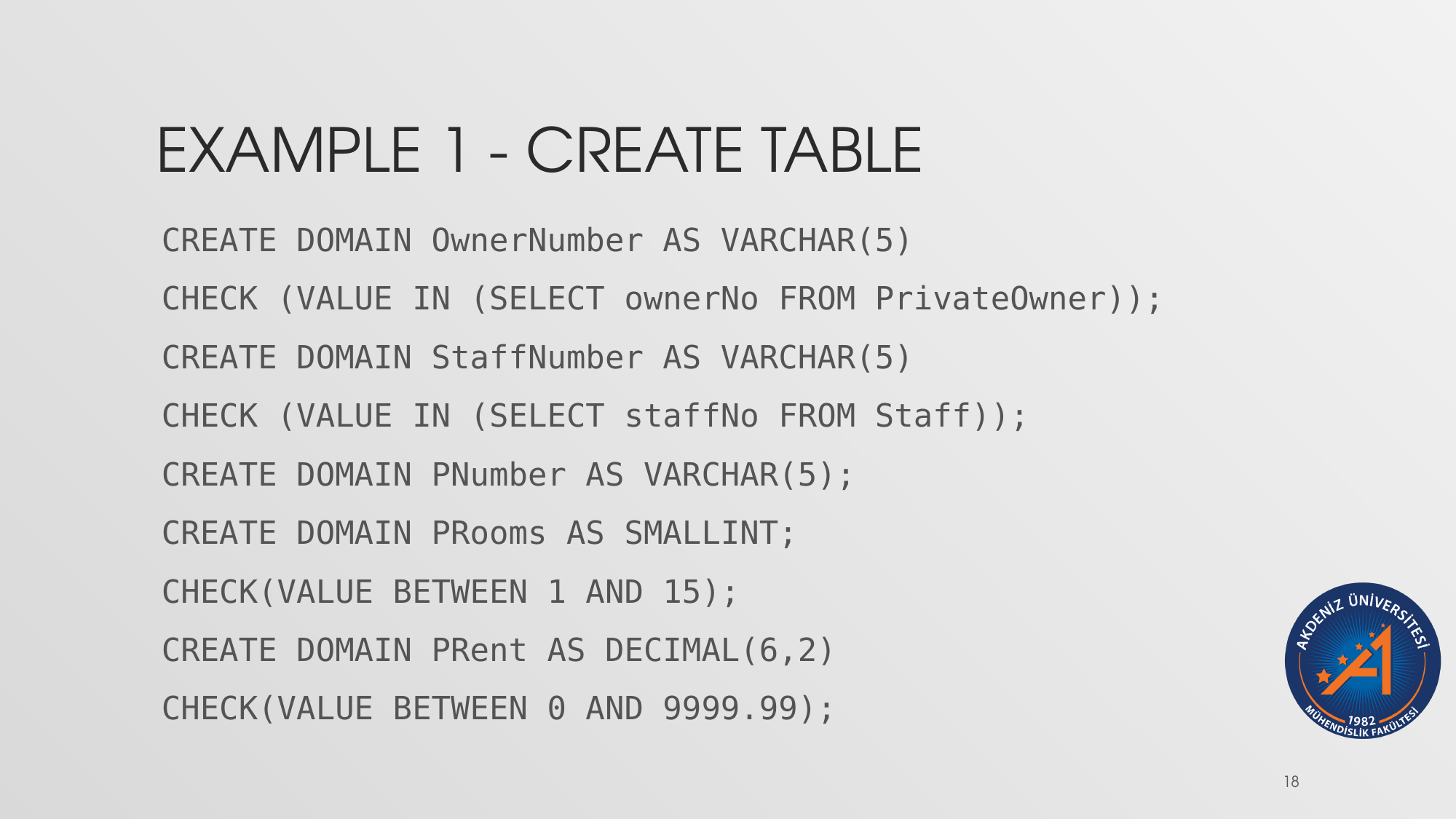

# Example 1 - Create Table
CREATE DOMAIN OwnerNumber AS VARCHAR(5)
CHECK (VALUE IN (SELECT ownerNo FROM PrivateOwner));
CREATE DOMAIN StaffNumber AS VARCHAR(5)
CHECK (VALUE IN (SELECT staffNo FROM Staff));
CREATE DOMAIN PNumber AS VARCHAR(5);
CREATE DOMAIN PRooms AS SMALLINT;
	CHECK(VALUE BETWEEN 1 AND 15);
CREATE DOMAIN PRent AS DECIMAL(6,2)
	CHECK(VALUE BETWEEN 0 AND 9999.99);
18